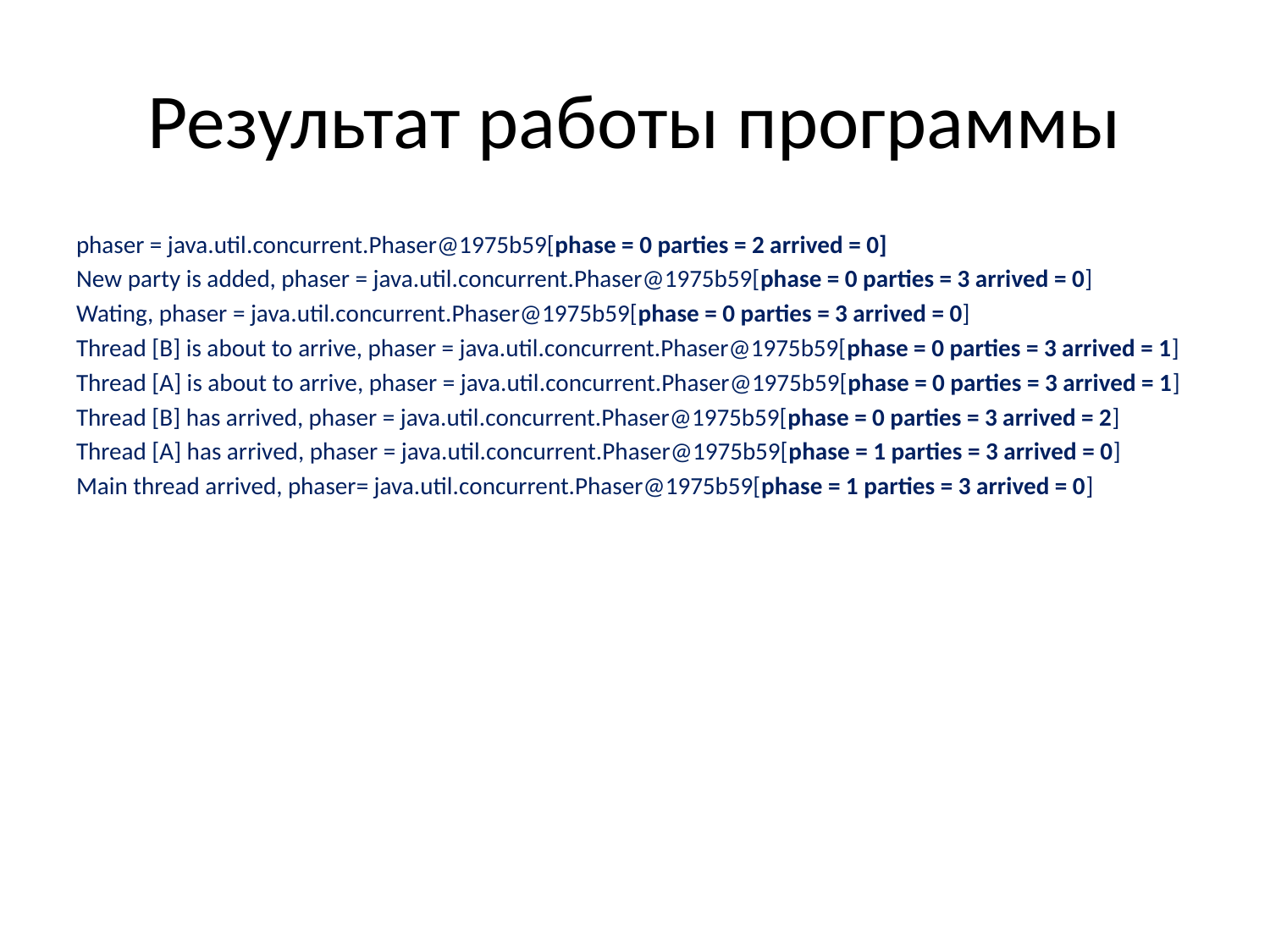

# Результат работы программы
phaser = java.util.concurrent.Phaser@1975b59[phase = 0 parties = 2 arrived = 0]
New party is added, phaser = java.util.concurrent.Phaser@1975b59[phase = 0 parties = 3 arrived = 0]
Wating, phaser = java.util.concurrent.Phaser@1975b59[phase = 0 parties = 3 arrived = 0]
Thread [B] is about to arrive, phaser = java.util.concurrent.Phaser@1975b59[phase = 0 parties = 3 arrived = 1]
Thread [A] is about to arrive, phaser = java.util.concurrent.Phaser@1975b59[phase = 0 parties = 3 arrived = 1]
Thread [B] has arrived, phaser = java.util.concurrent.Phaser@1975b59[phase = 0 parties = 3 arrived = 2]
Thread [A] has arrived, phaser = java.util.concurrent.Phaser@1975b59[phase = 1 parties = 3 arrived = 0]
Main thread arrived, phaser= java.util.concurrent.Phaser@1975b59[phase = 1 parties = 3 arrived = 0]